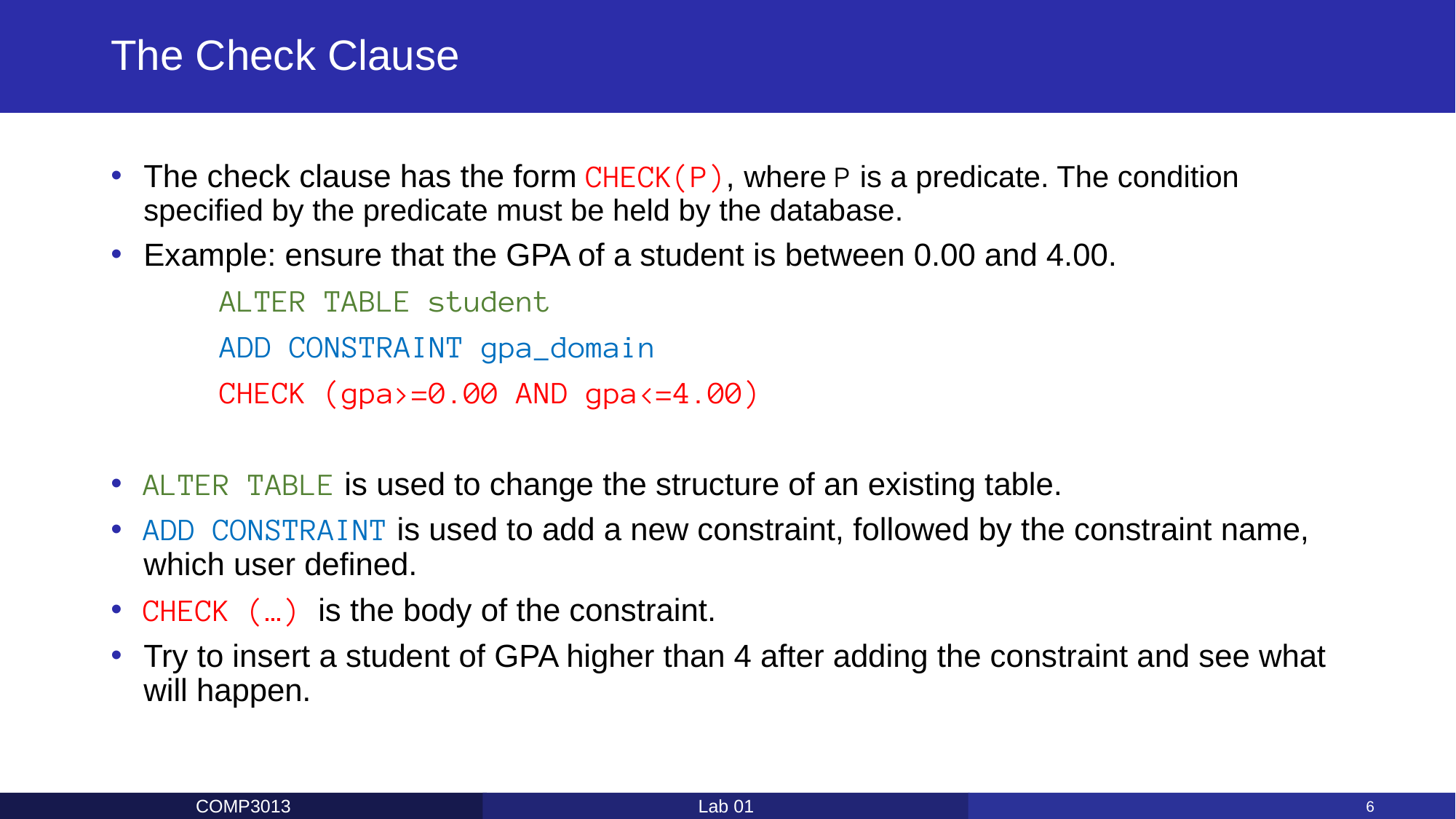

# The Check Clause
The check clause has the form CHECK(P), where P is a predicate. The condition specified by the predicate must be held by the database.
Example: ensure that the GPA of a student is between 0.00 and 4.00.
	ALTER TABLE student
	ADD CONSTRAINT gpa_domain
	CHECK (gpa>=0.00 AND gpa<=4.00)

ALTER TABLE is used to change the structure of an existing table.
ADD CONSTRAINT is used to add a new constraint, followed by the constraint name, which user defined.
CHECK (…) is the body of the constraint.
Try to insert a student of GPA higher than 4 after adding the constraint and see what will happen.